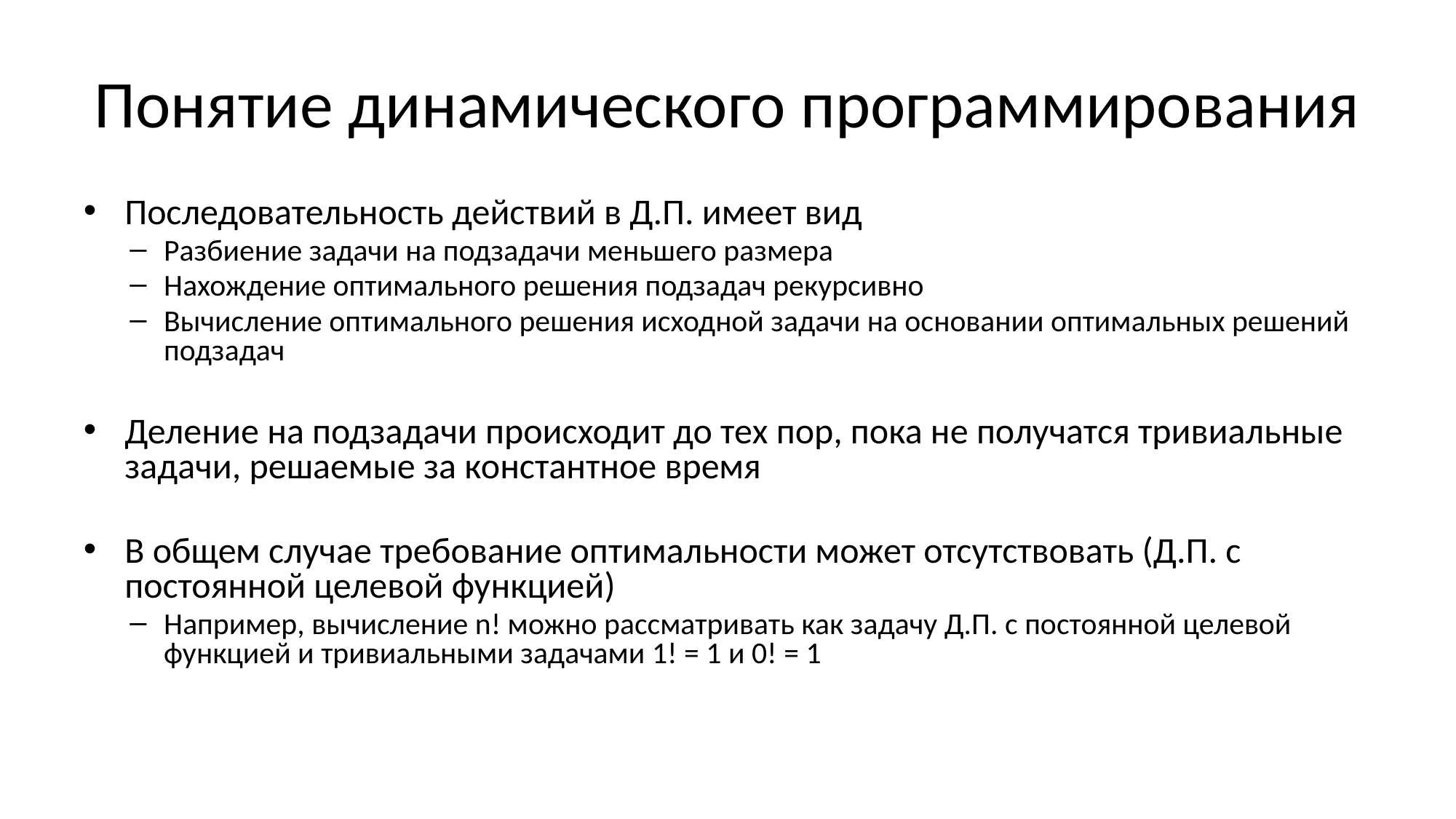

# Понятие динамического программирования
Последовательность действий в Д.П. имеет вид
Разбиение задачи на подзадачи меньшего размера
Нахождение оптимального решения подзадач рекурсивно
Вычисление оптимального решения исходной задачи на основании оптимальных решений подзадач

Деление на подзадачи происходит до тех пор, пока не получатся тривиальные задачи, решаемые за константное время

В общем случае требование оптимальности может отсутствовать (Д.П. с постоянной целевой функцией)
Например, вычисление n! можно рассматривать как задачу Д.П. с постоянной целевой функцией и тривиальными задачами 1! = 1 и 0! = 1